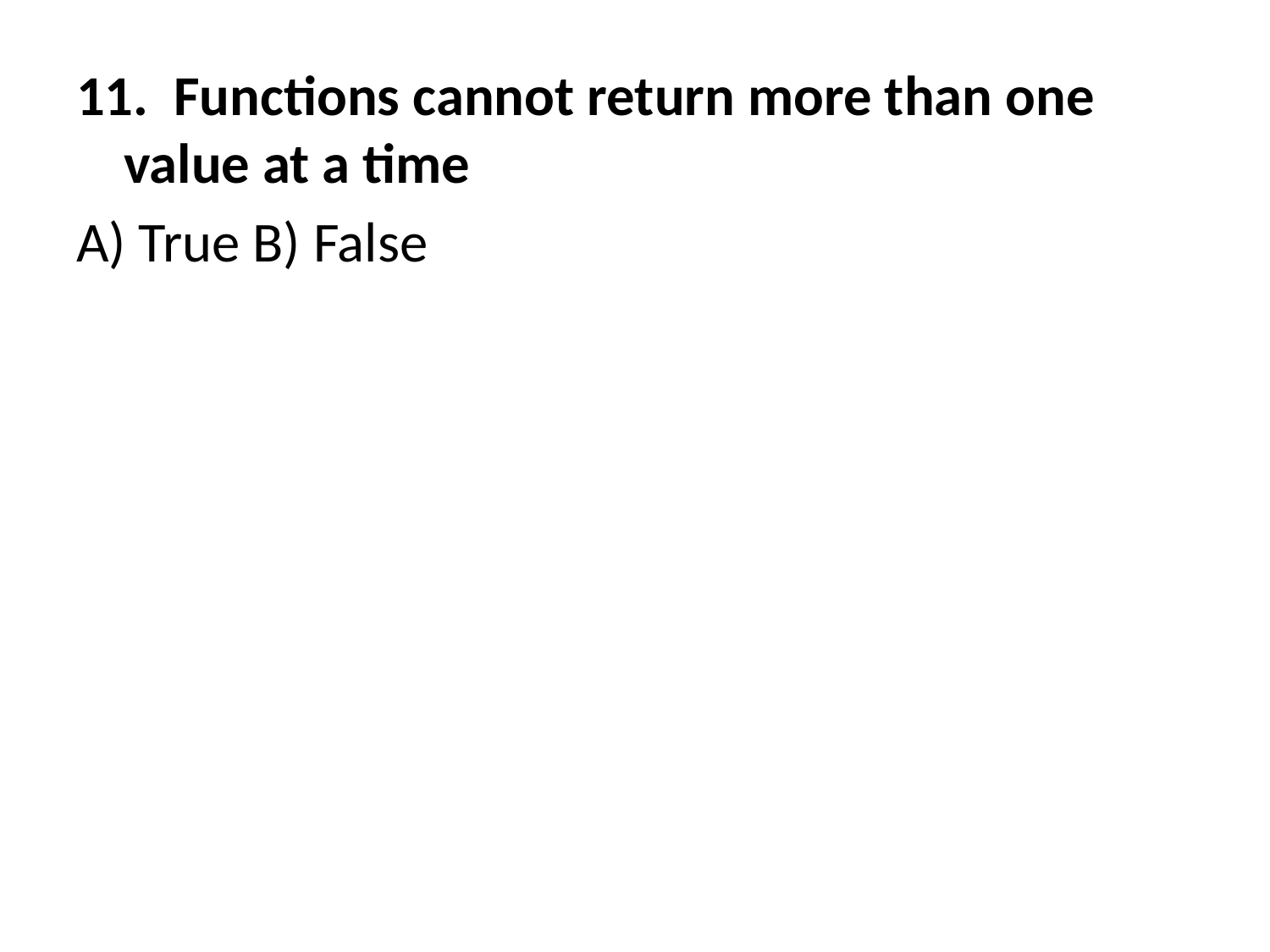

11.  Functions cannot return more than one value at a time
A) True B) False